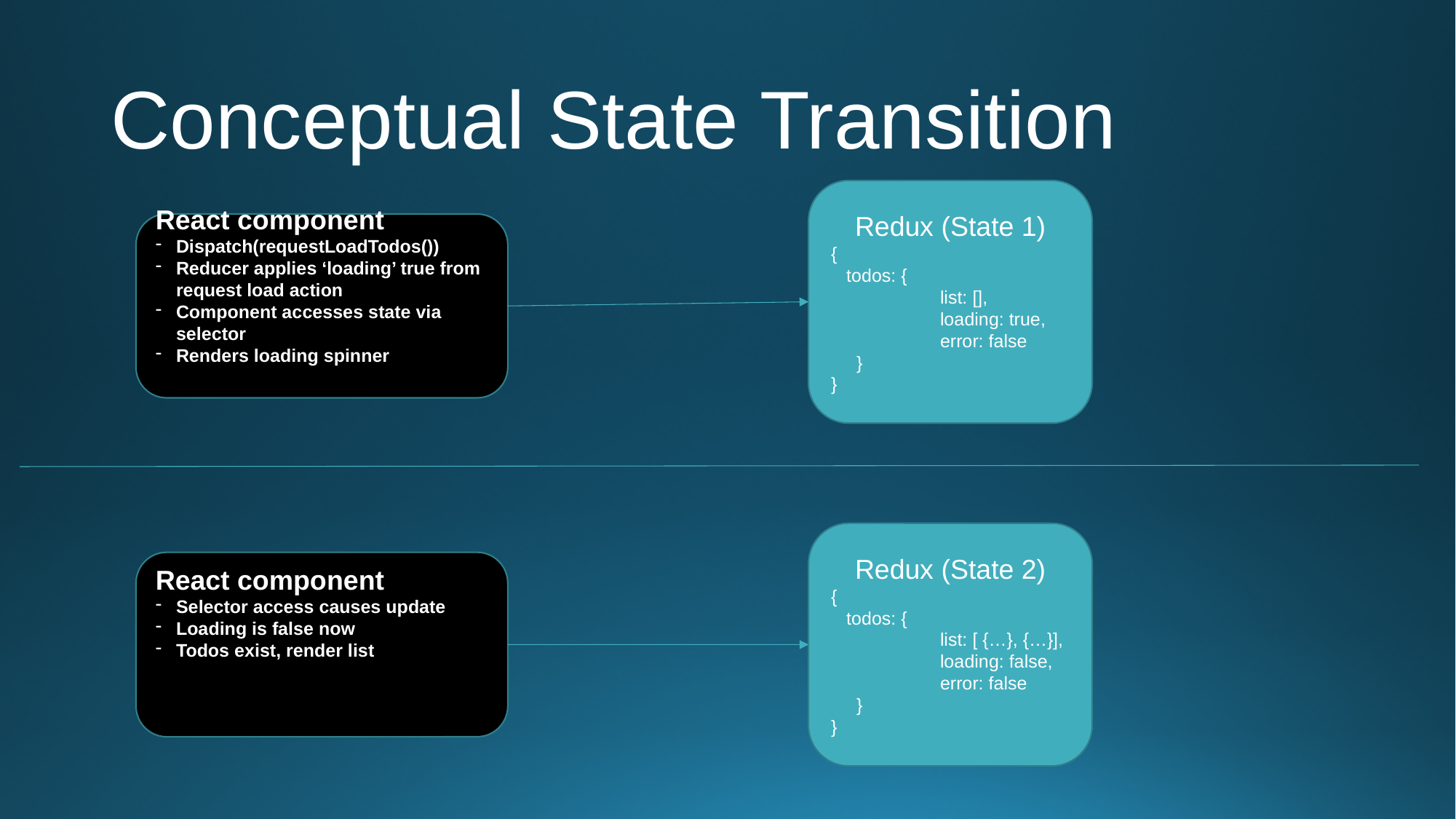

# Conceptual State Transition
Redux (State 1)
{
   todos: {
	list: [],
	loading: true,
	error: false
     }
}
React component
Dispatch(requestLoadTodos())
Reducer applies ‘loading’ true from request load action
Component accesses state via selector
Renders loading spinner

Redux (State 2)
{
   todos: {
	list: [ {…}, {…}],
	loading: false,
	error: false
     }
}
React component
Selector access causes update
Loading is false now
Todos exist, render list